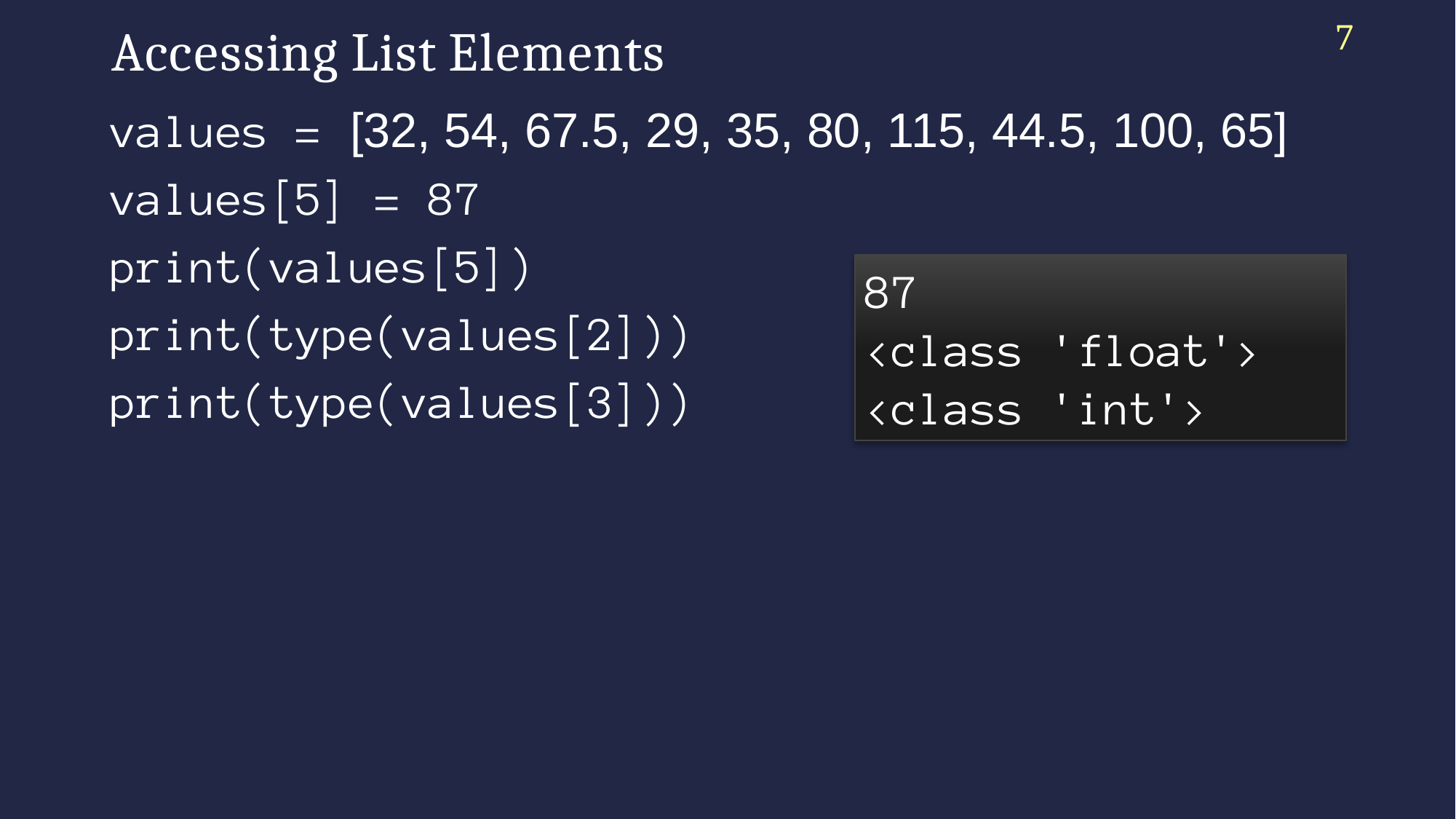

7
# Accessing List Elements
values = [32, 54, 67.5, 29, 35, 80, 115, 44.5, 100, 65]
values[5] = 87
print(values[5])
print(type(values[2]))
print(type(values[3]))
87
<class 'float'>
<class 'int'>